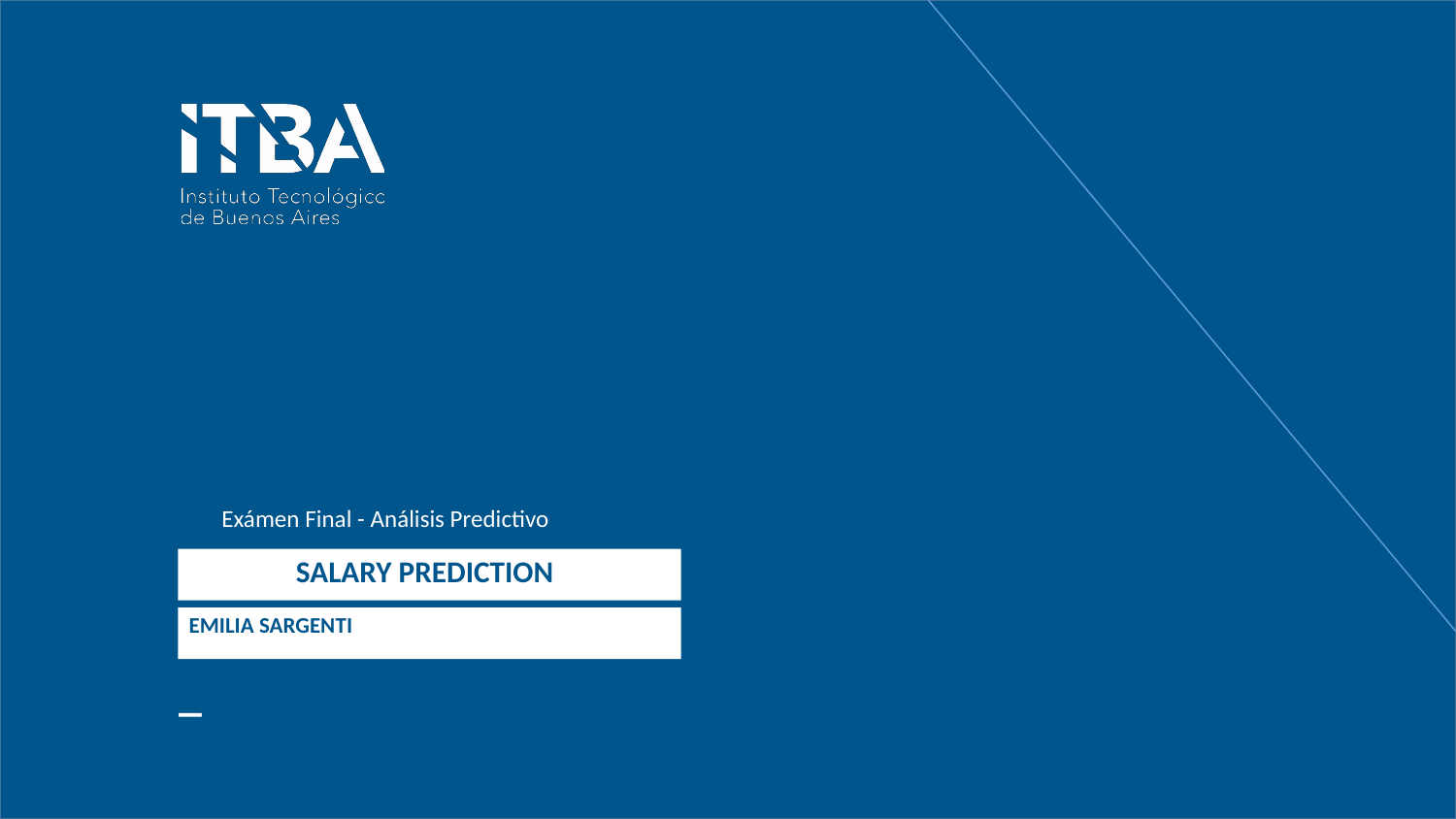

Exámen Final - Análisis Predictivo
SALARY PREDICTION

EMILIA SARGENTI

_